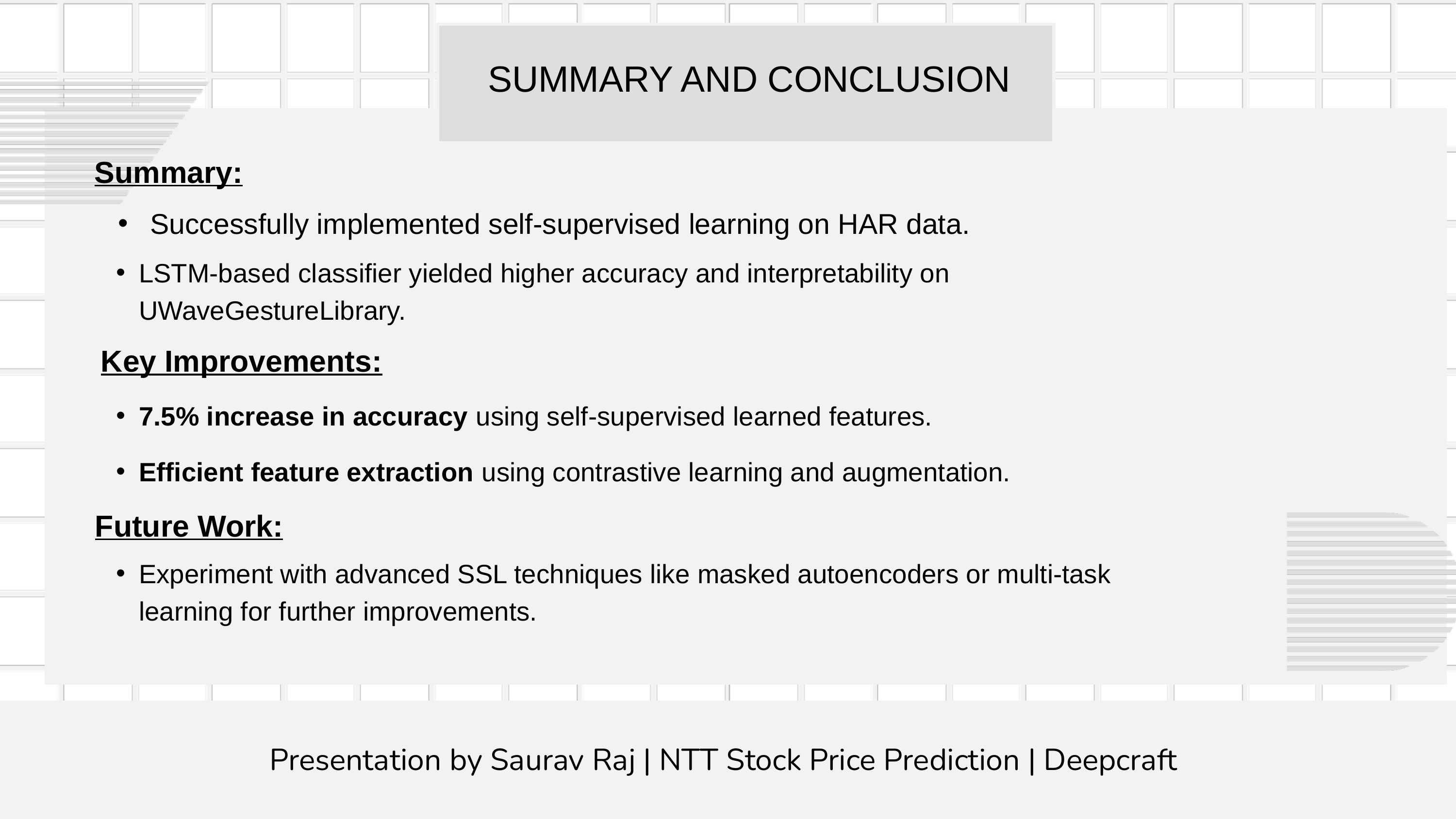

SUMMARY AND CONCLUSION

Summary:

 Successfully implemented self-supervised learning on HAR data.

LSTM-based classifier yielded higher accuracy and interpretability on UWaveGestureLibrary.

Key Improvements:

7.5% increase in accuracy using self-supervised learned features.

Efficient feature extraction using contrastive learning and augmentation.

Future Work:

Experiment with advanced SSL techniques like masked autoencoders or multi-task learning for further improvements.

Presentation by Saurav Raj | NTT Stock Price Prediction | Deepcraft